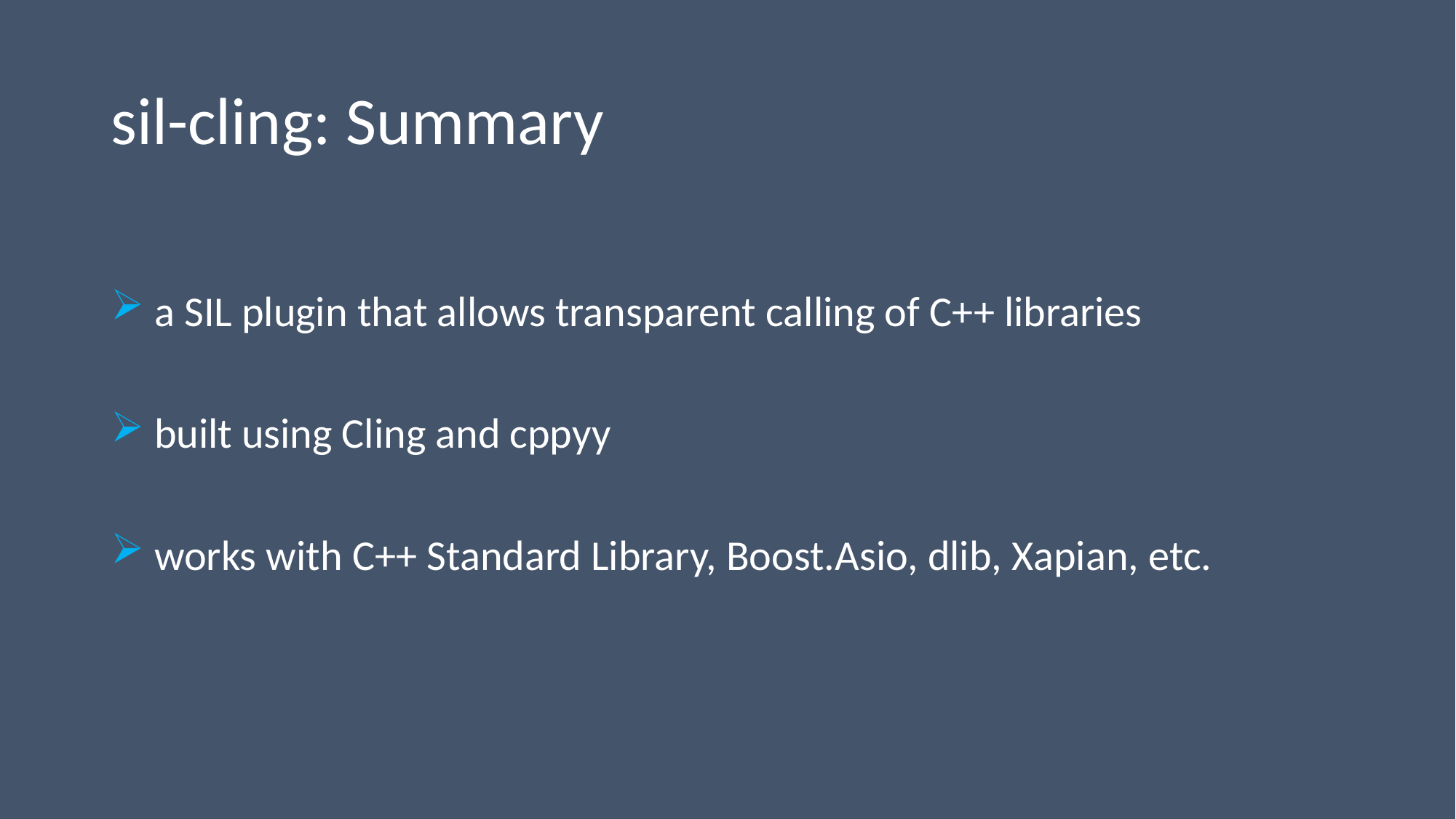

# sil-cling: Summary

 a SIL plugin that allows transparent calling of C++ libraries

 built using Cling and cppyy

 works with C++ Standard Library, Boost.Asio, dlib, Xapian, etc.